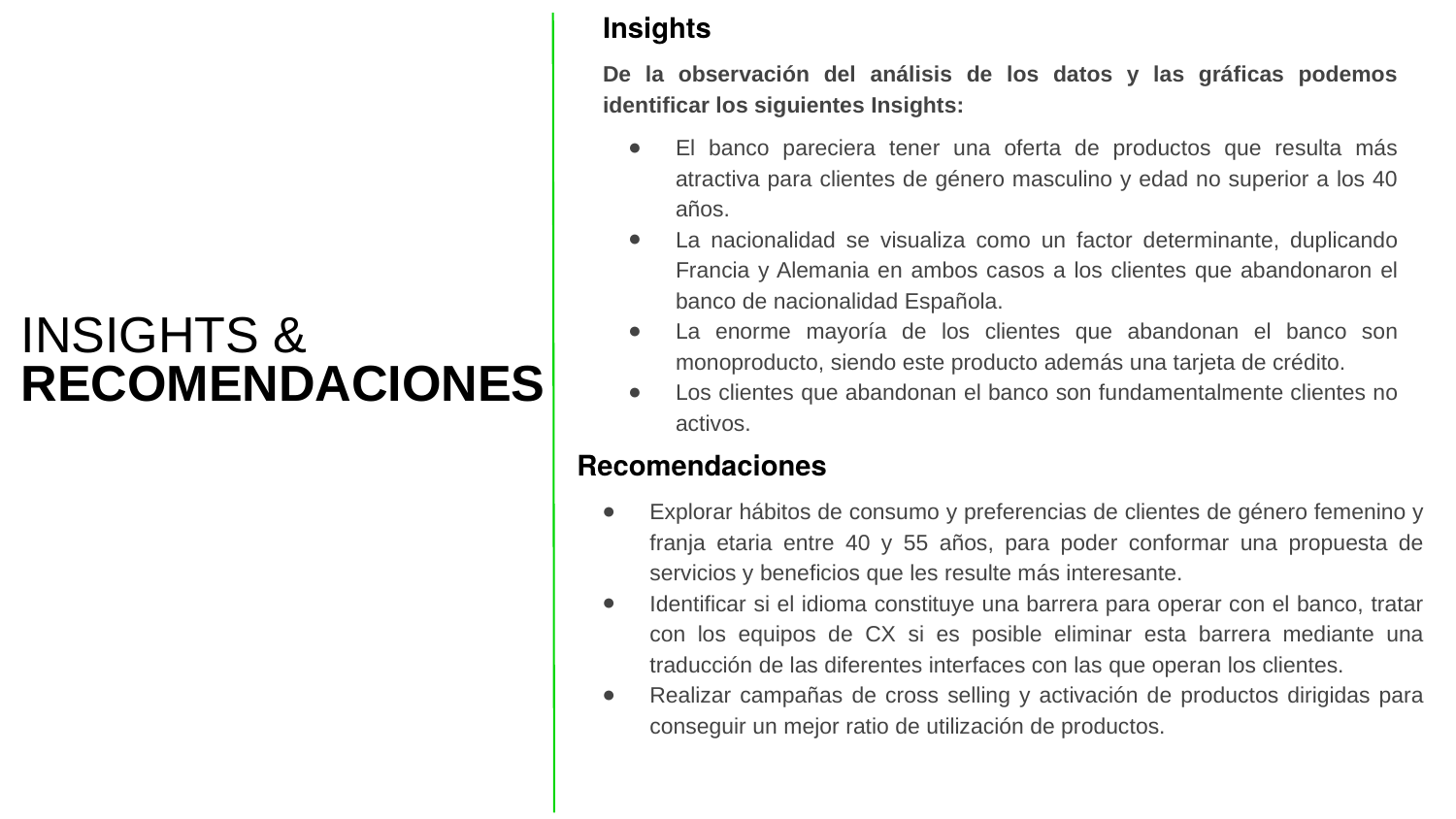

Insights
De la observación del análisis de los datos y las gráficas podemos identificar los siguientes Insights:
El banco pareciera tener una oferta de productos que resulta más atractiva para clientes de género masculino y edad no superior a los 40 años.
La nacionalidad se visualiza como un factor determinante, duplicando Francia y Alemania en ambos casos a los clientes que abandonaron el banco de nacionalidad Española.
La enorme mayoría de los clientes que abandonan el banco son monoproducto, siendo este producto además una tarjeta de crédito.
Los clientes que abandonan el banco son fundamentalmente clientes no activos.

INSIGHTS & RECOMENDACIONES
Recomendaciones
Explorar hábitos de consumo y preferencias de clientes de género femenino y franja etaria entre 40 y 55 años, para poder conformar una propuesta de servicios y beneficios que les resulte más interesante.
Identificar si el idioma constituye una barrera para operar con el banco, tratar con los equipos de CX si es posible eliminar esta barrera mediante una traducción de las diferentes interfaces con las que operan los clientes.
Realizar campañas de cross selling y activación de productos dirigidas para conseguir un mejor ratio de utilización de productos.